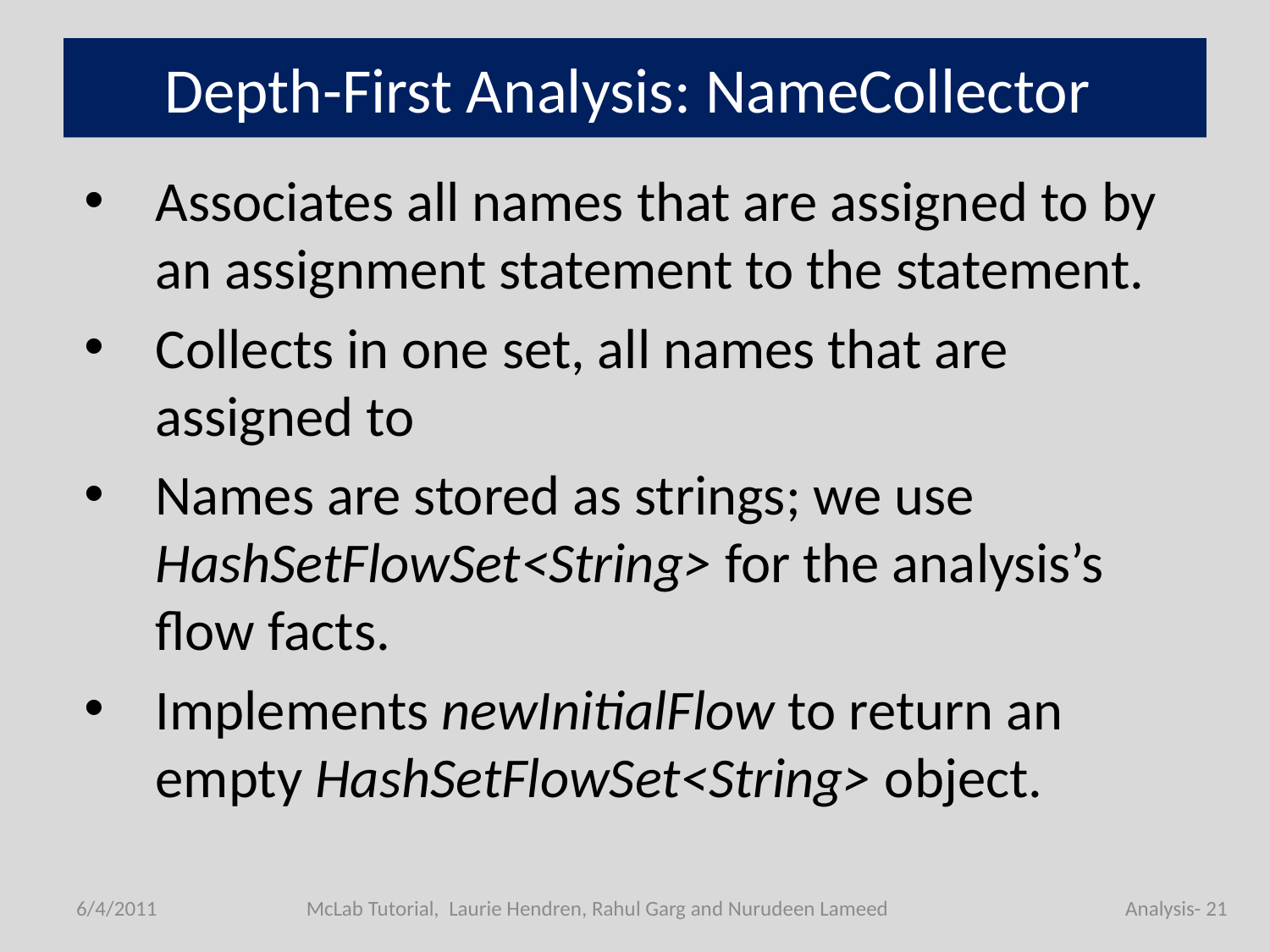

# Depth-First Analysis: NameCollector
Associates all names that are assigned to by an assignment statement to the statement.
Collects in one set, all names that are assigned to
Names are stored as strings; we use HashSetFlowSet<String> for the analysis’s flow facts.
Implements newInitialFlow to return an empty HashSetFlowSet<String> object.

6/4/2011
McLab Tutorial,  Laurie Hendren, Rahul Garg and Nurudeen Lameed
Analysis- 21